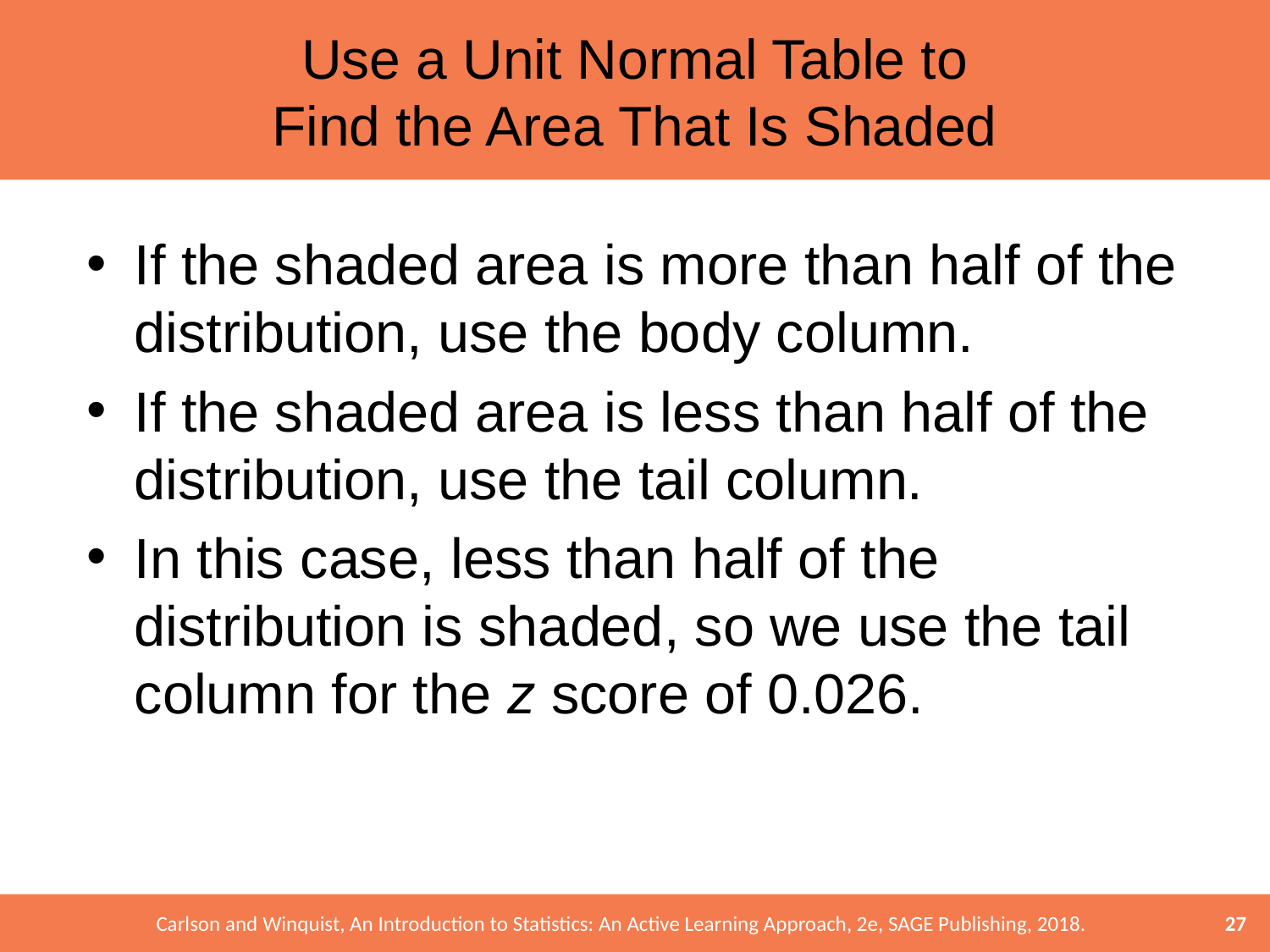

# Use a Unit Normal Table to Find the Area That Is Shaded
If the shaded area is more than half of the distribution, use the body column.
If the shaded area is less than half of the distribution, use the tail column.
In this case, less than half of the distribution is shaded, so we use the tail column for the z score of 0.026.
27
Carlson and Winquist, An Introduction to Statistics: An Active Learning Approach, 2e, SAGE Publishing, 2018.